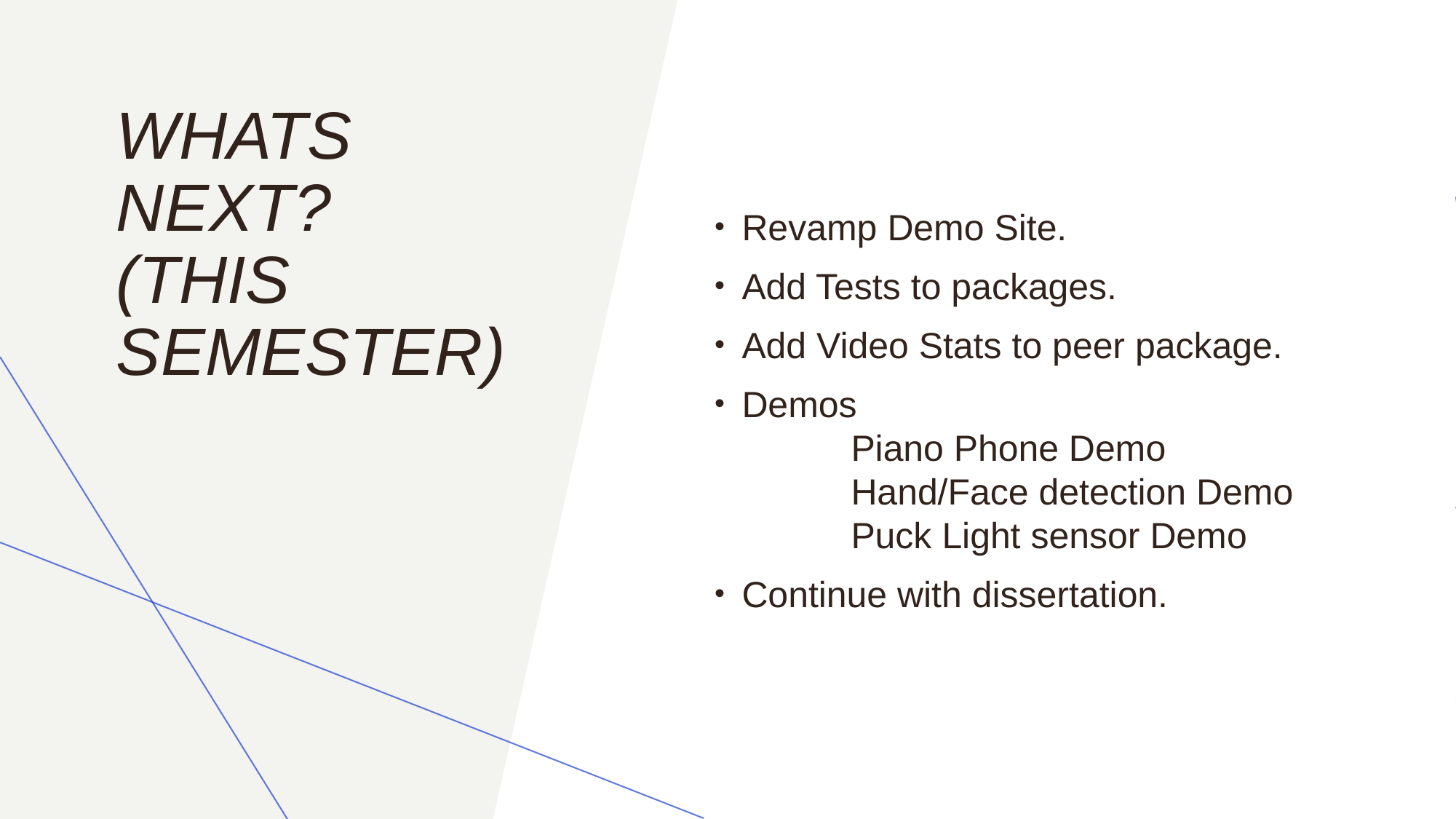

Revamp Demo Site.
Add Tests to packages.
Add Video Stats to peer package.
Demos
	Piano Phone Demo
	Hand/Face detection Demo
	Puck Light sensor Demo
Continue with dissertation.
# Whats Next? (This semester)